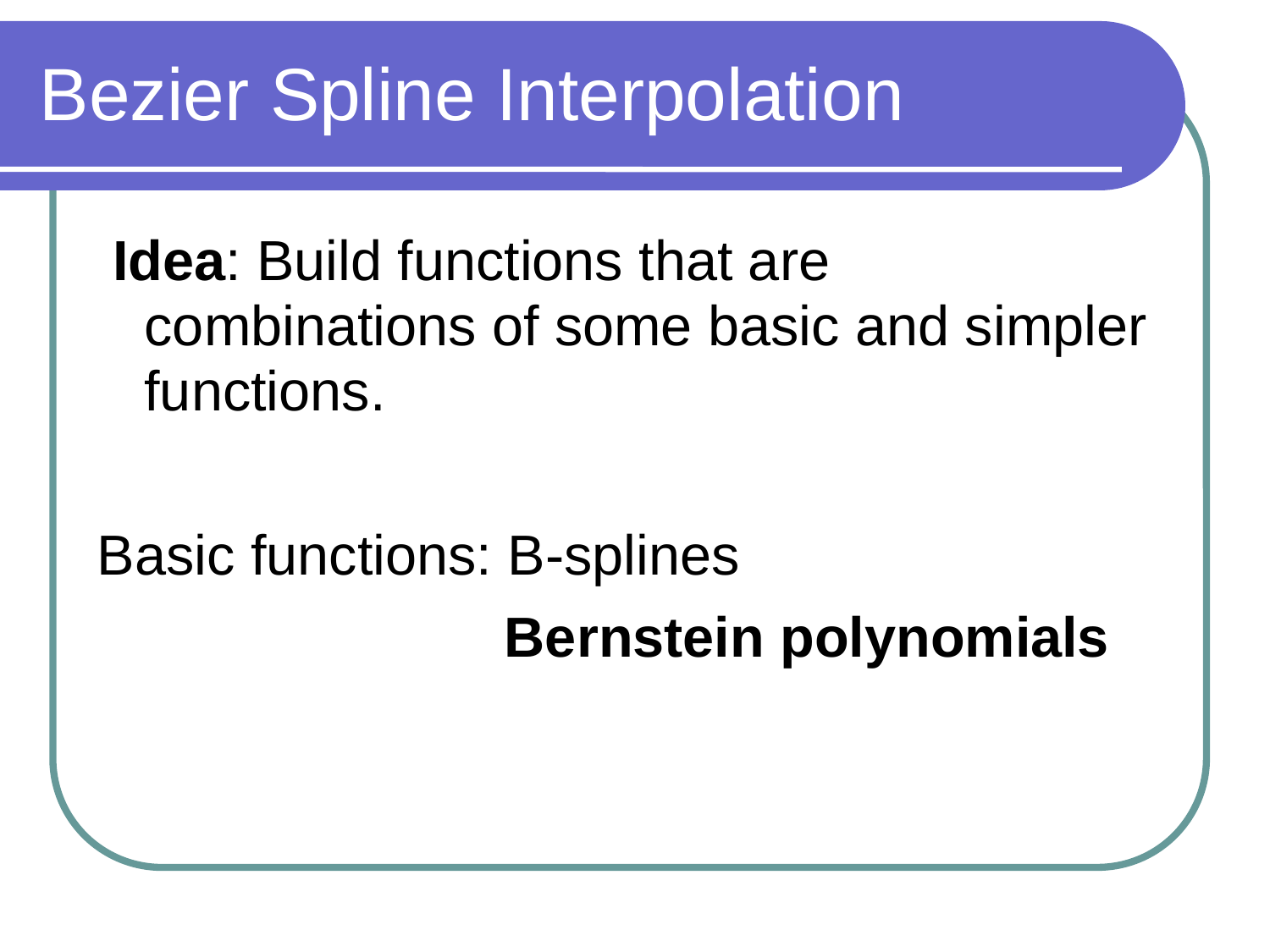

# Bezier Spline Interpolation
 Idea: Build functions that are combinations of some basic and simpler functions.

Basic functions: B-splines
                          Bernstein polynomials